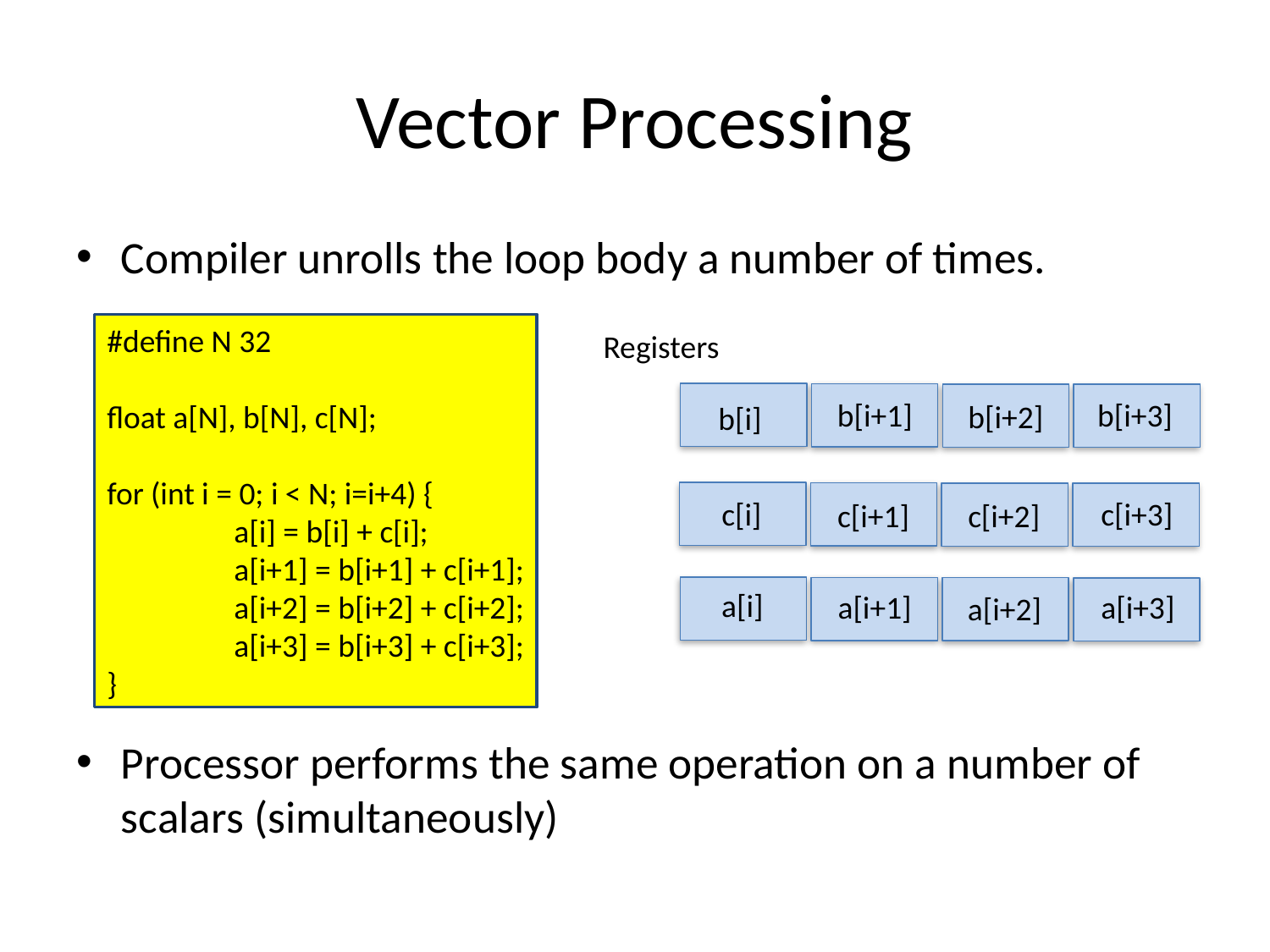

# Vector Processing
Compiler unrolls the loop body a number of times.

Processor performs the same operation on a number of scalars (simultaneously)
#define N 32

float a[N], b[N], c[N];

for (int i = 0; i < N; i=i+4) {
	a[i] = b[i] + c[i];
	a[i+1] = b[i+1] + c[i+1];
	a[i+2] = b[i+2] + c[i+2];
	a[i+3] = b[i+3] + c[i+3];
}
Registers

b[i+1]
b[i+3]
b[i+2]
b[i]

c[i+3]
c[i]
c[i+2]
c[i+1]

a[i]
a[i+1]
a[i+3]
a[i+2]